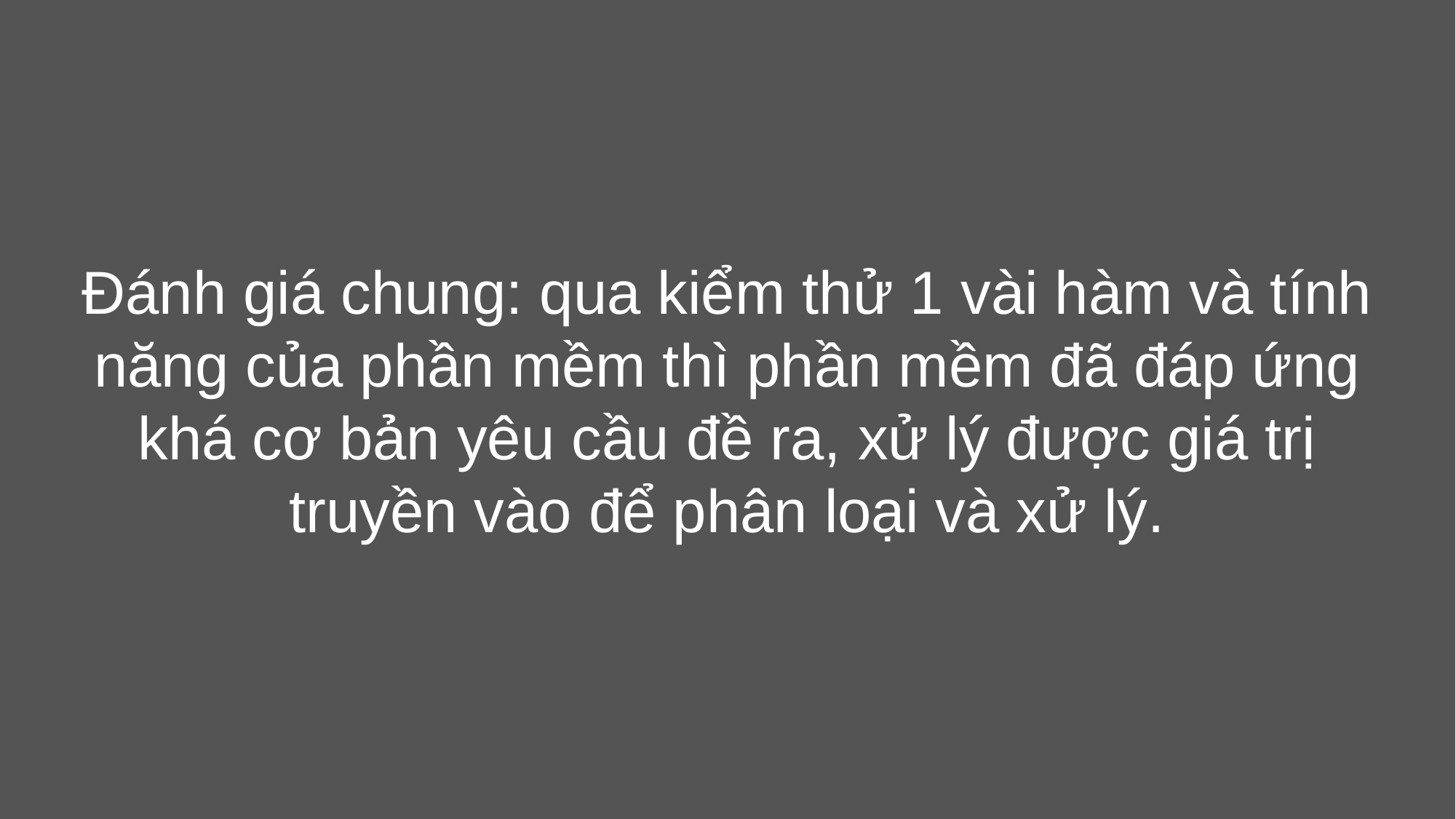

# Đánh giá chung: qua kiểm thử 1 vài hàm và tính năng của phần mềm thì phần mềm đã đáp ứng khá cơ bản yêu cầu đề ra, xử lý được giá trị truyền vào để phân loại và xử lý.